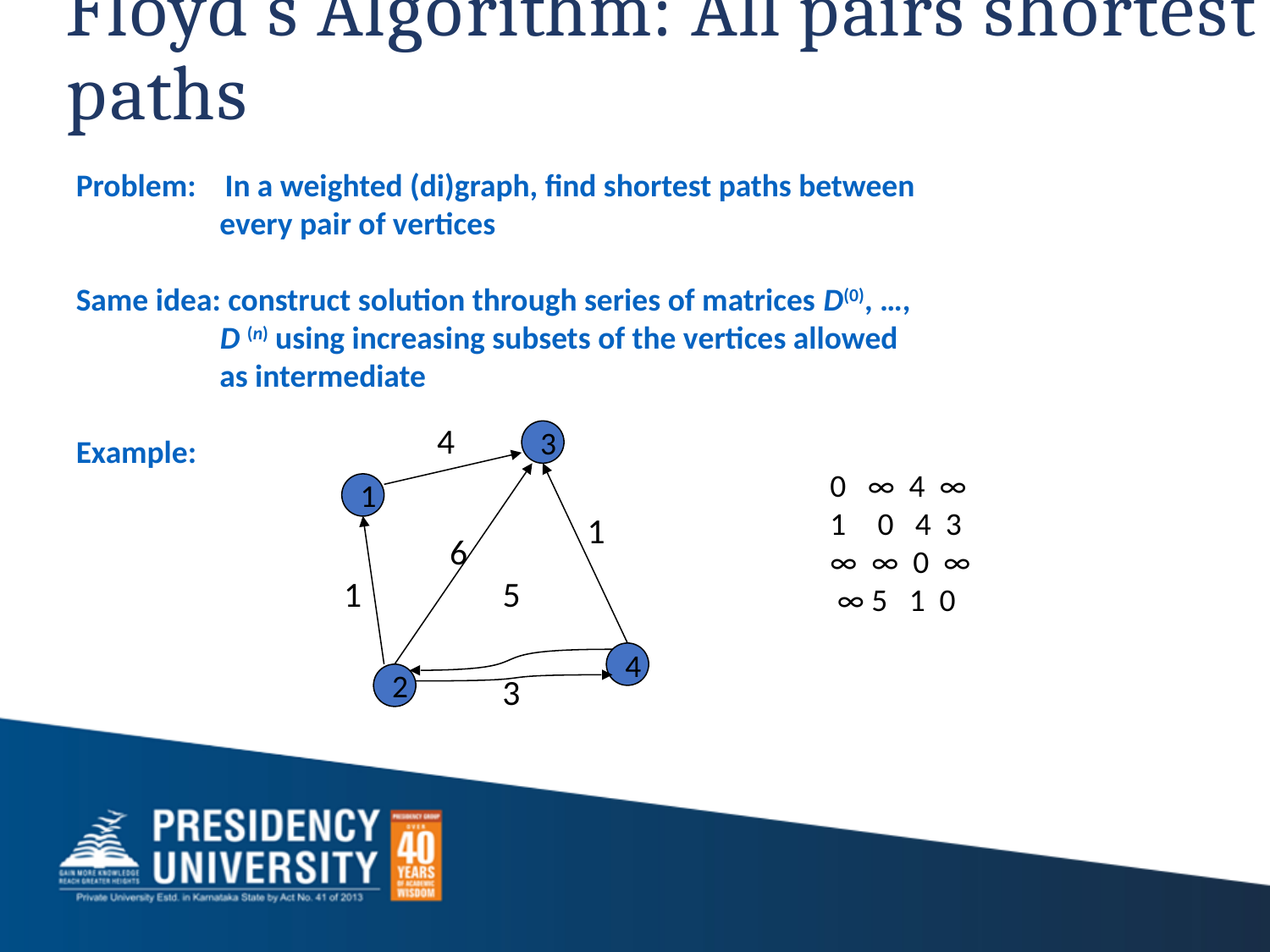

# Floyd’s Algorithm: All pairs shortest paths
Problem:    In a weighted (di)graph, find shortest paths between
                    every pair of vertices

Same idea: construct solution through series of matrices D(0), …,
                    D (n) using increasing subsets of the vertices allowed
                    as intermediate

Example:
4
3

1
1

6
1
5
4
2
3
0   ∞  4  ∞
0   4  3
∞  ∞  0  ∞
 ∞ 5   1  0